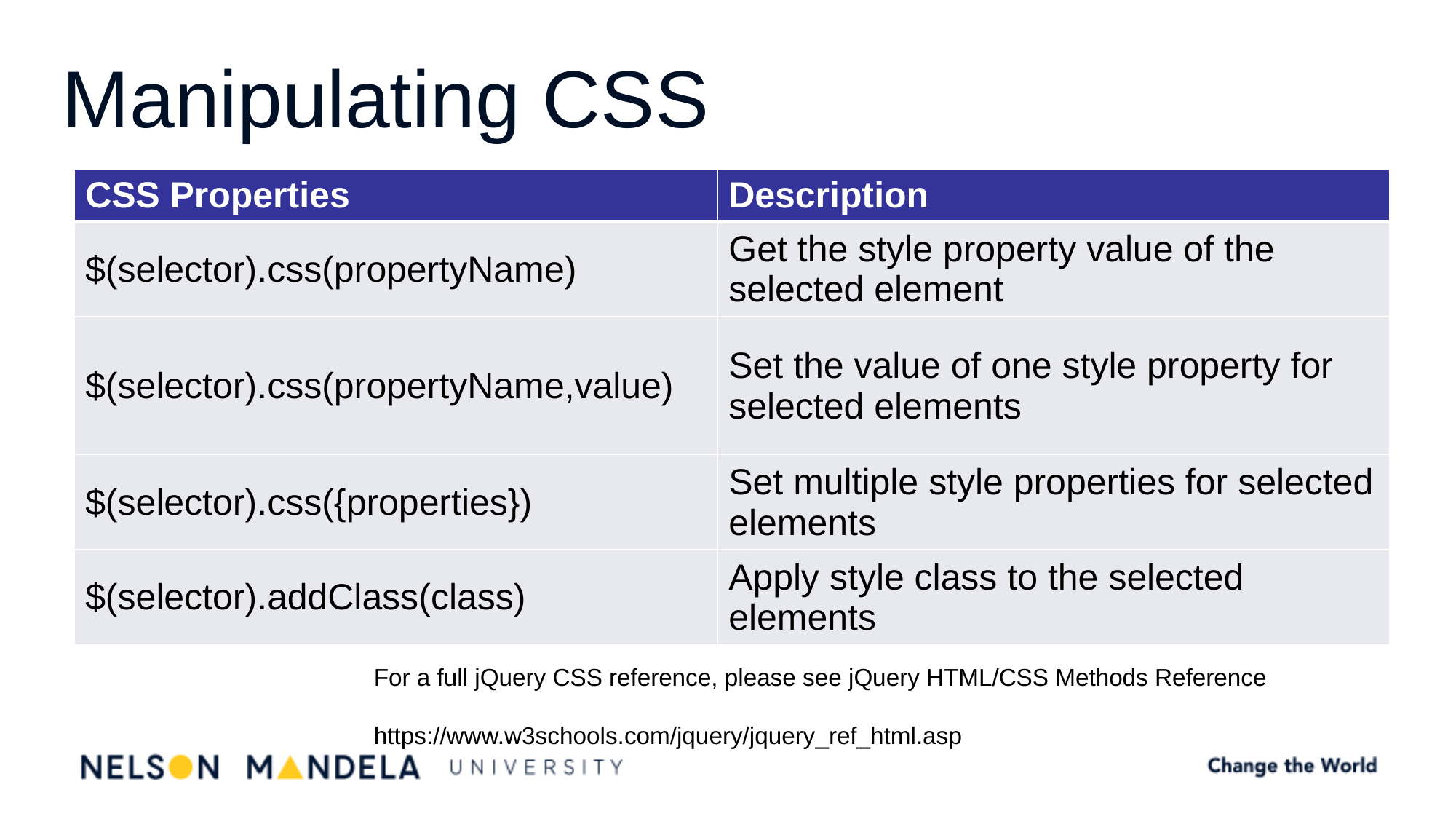

# Manipulating CSS
| CSS Properties | Description |
| --- | --- |
| $(selector).css(propertyName) | Get the style property value of the selected element |
| $(selector).css(propertyName,value) | Set the value of one style property for selected elements |
| $(selector).css({properties}) | Set multiple style properties for selected elements |
| $(selector).addClass(class) | Apply style class to the selected elements |

For a full jQuery CSS reference, please see jQuery HTML/CSS Methods Reference

https://www.w3schools.com/jquery/jquery_ref_html.asp